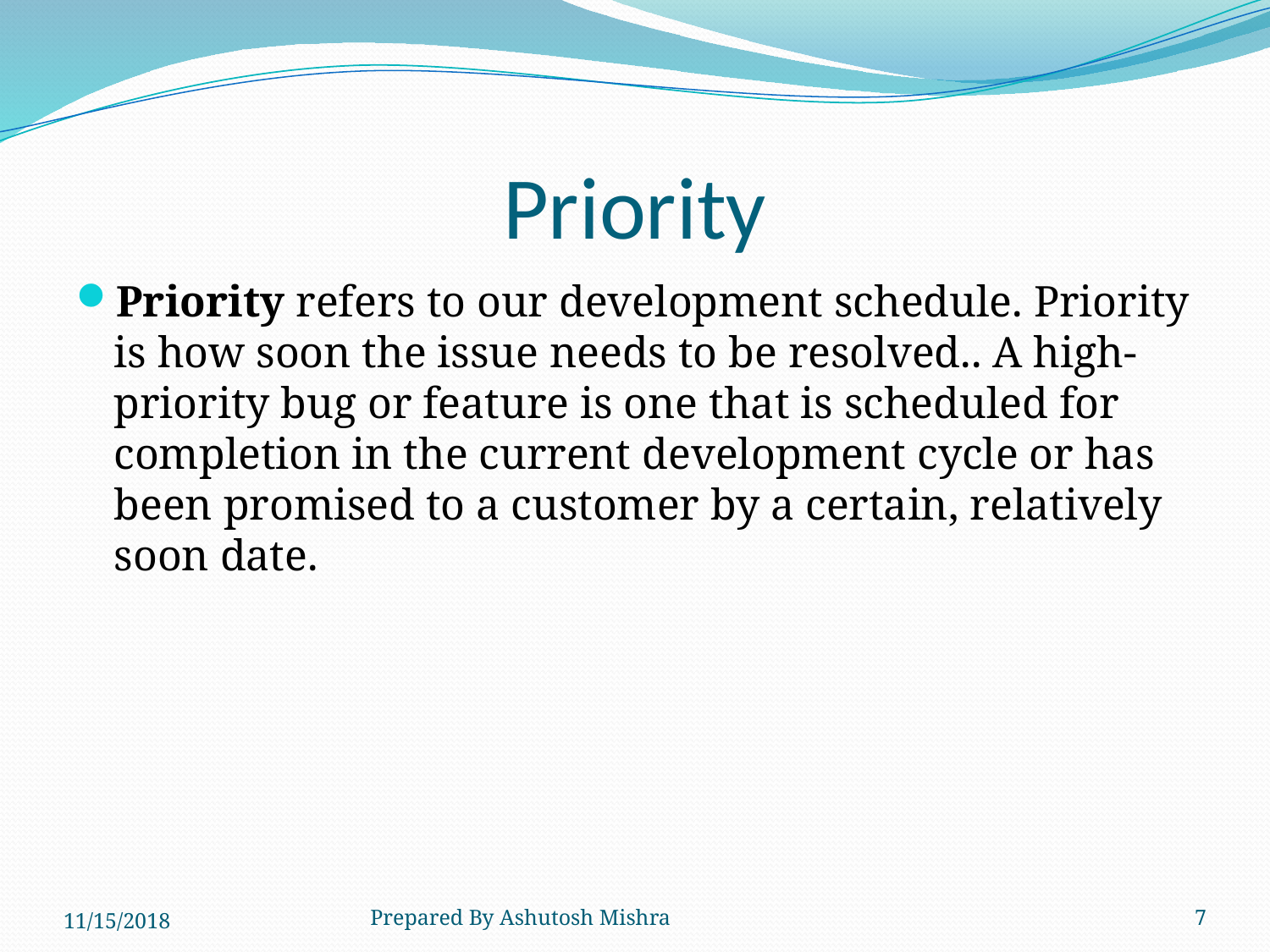

# Priority
Priority refers to our development schedule. Priority is how soon the issue needs to be resolved.. A high-priority bug or feature is one that is scheduled for completion in the current development cycle or has been promised to a customer by a certain, relatively soon date.

11/15/2018
Prepared By Ashutosh Mishra
7